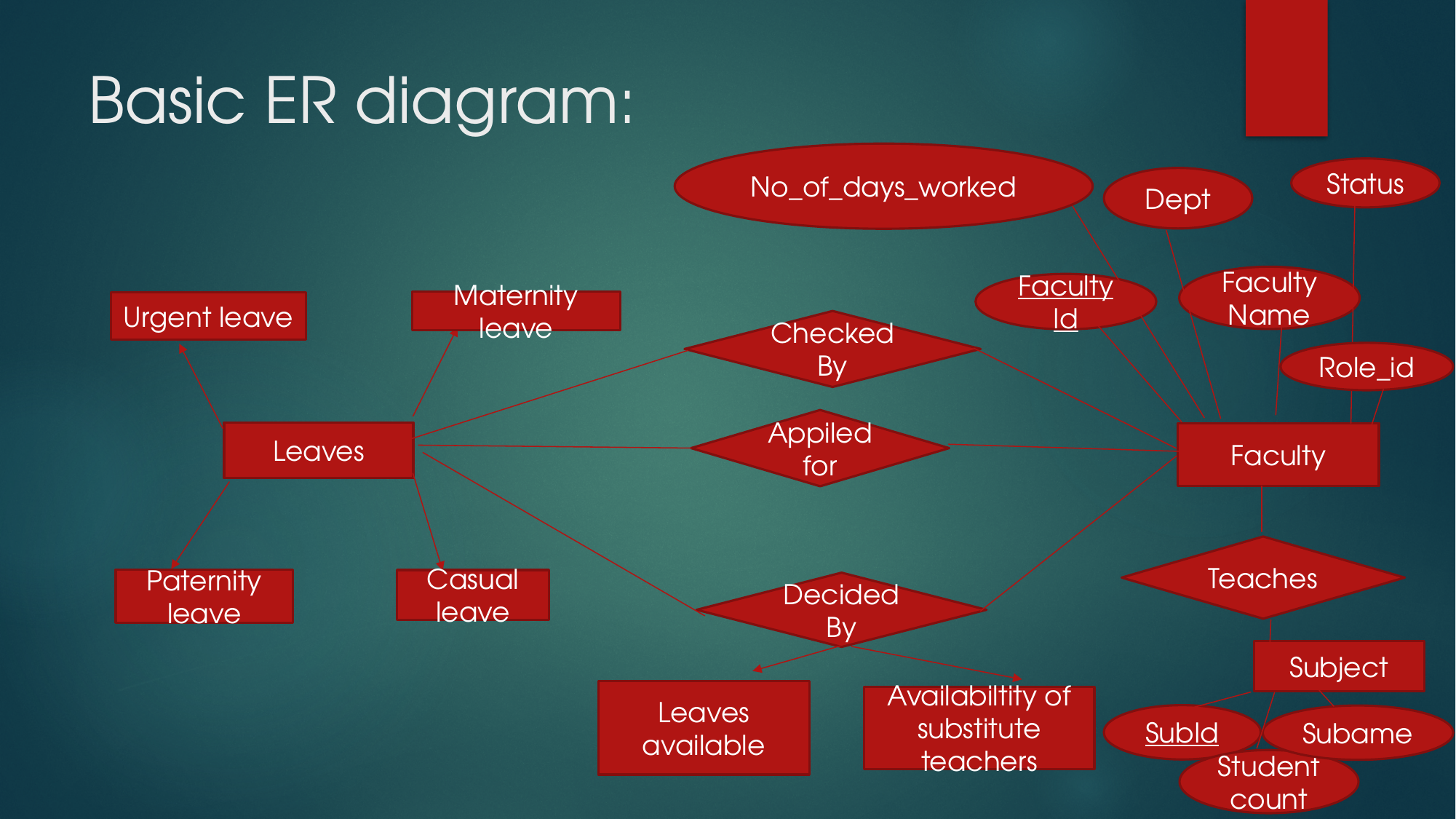

# Basic ER diagram:

No_of_days_worked
Status
Dept
Faculty Name
Faculty Id
Maternity leave
Urgent leave
Checked By
Role_id
Appiled for
Leaves
Faculty
Teaches
Paternity leave
Casual leave
Decided By
Subject
Leaves available
Availabiltity of substitute teachers
SubId
Subame
Student count